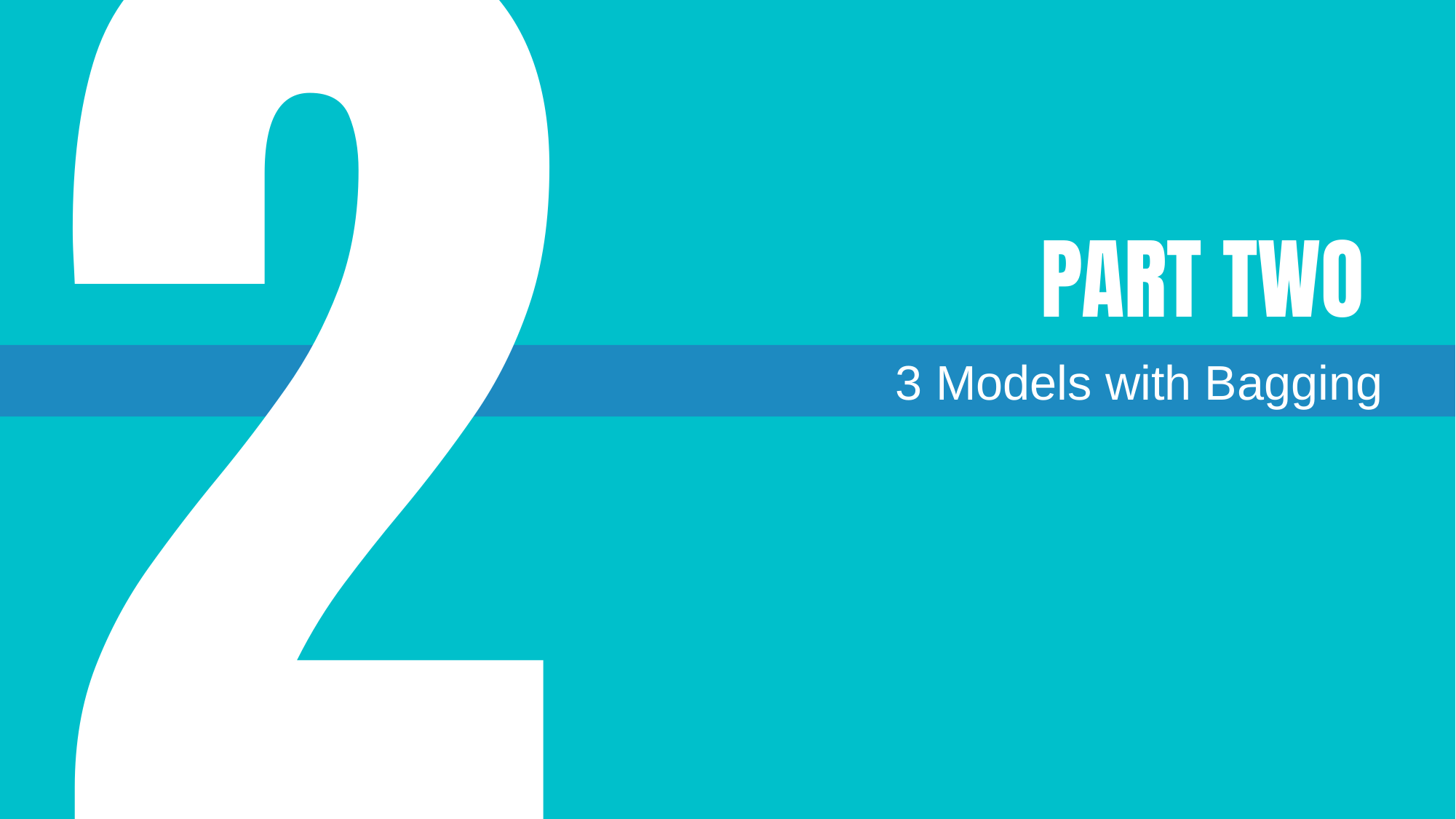

2
PART TWO

3 Models with Bagging